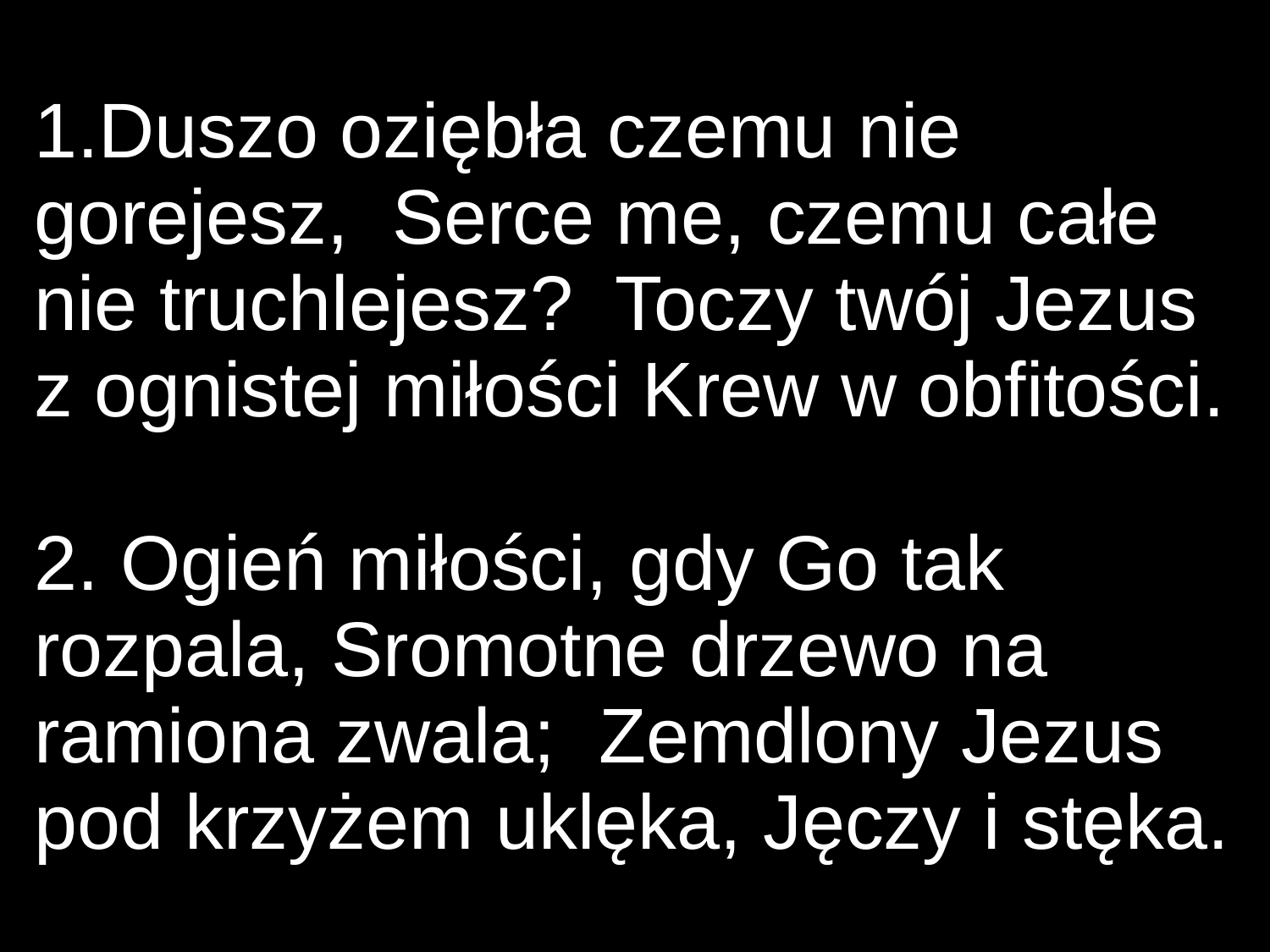

1.Duszo oziębła czemu nie gorejesz,  Serce me, czemu całe nie truchlejesz?  Toczy twój Jezus
z ognistej miłości Krew w obfitości.
2. Ogień miłości, gdy Go tak rozpala, Sromotne drzewo na ramiona zwala;  Zemdlony Jezus pod krzyżem uklęka, Jęczy i stęka.